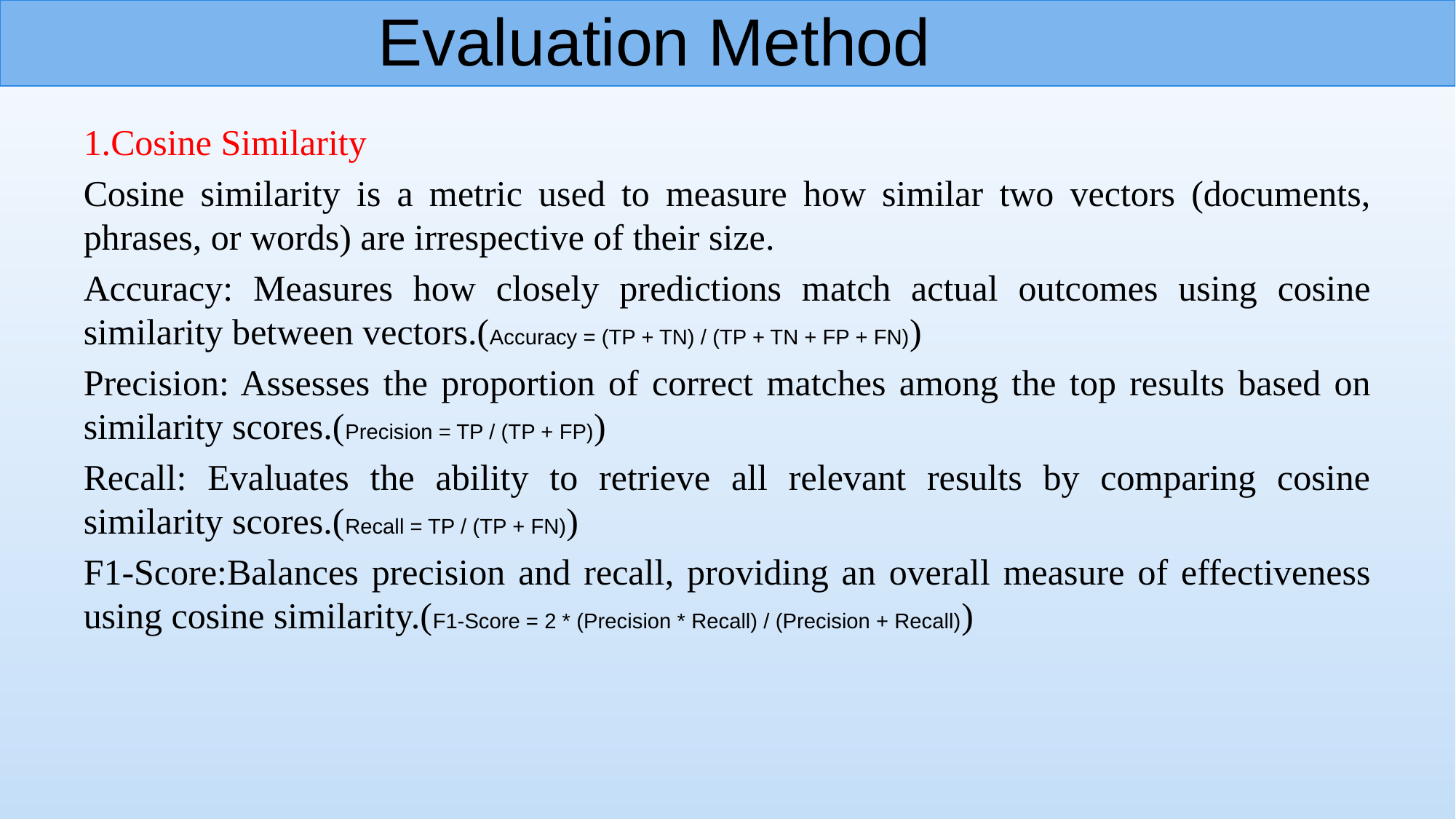

# Evaluation Method
1.Cosine Similarity
Cosine similarity is a metric used to measure how similar two vectors (documents, phrases, or words) are irrespective of their size.
Accuracy: Measures how closely predictions match actual outcomes using cosine similarity between vectors.(Accuracy = (TP + TN) / (TP + TN + FP + FN))
Precision: Assesses the proportion of correct matches among the top results based on similarity scores.(Precision = TP / (TP + FP))
Recall: Evaluates the ability to retrieve all relevant results by comparing cosine similarity scores.(Recall = TP / (TP + FN))
F1-Score:Balances precision and recall, providing an overall measure of effectiveness using cosine similarity.(F1-Score = 2 * (Precision * Recall) / (Precision + Recall))